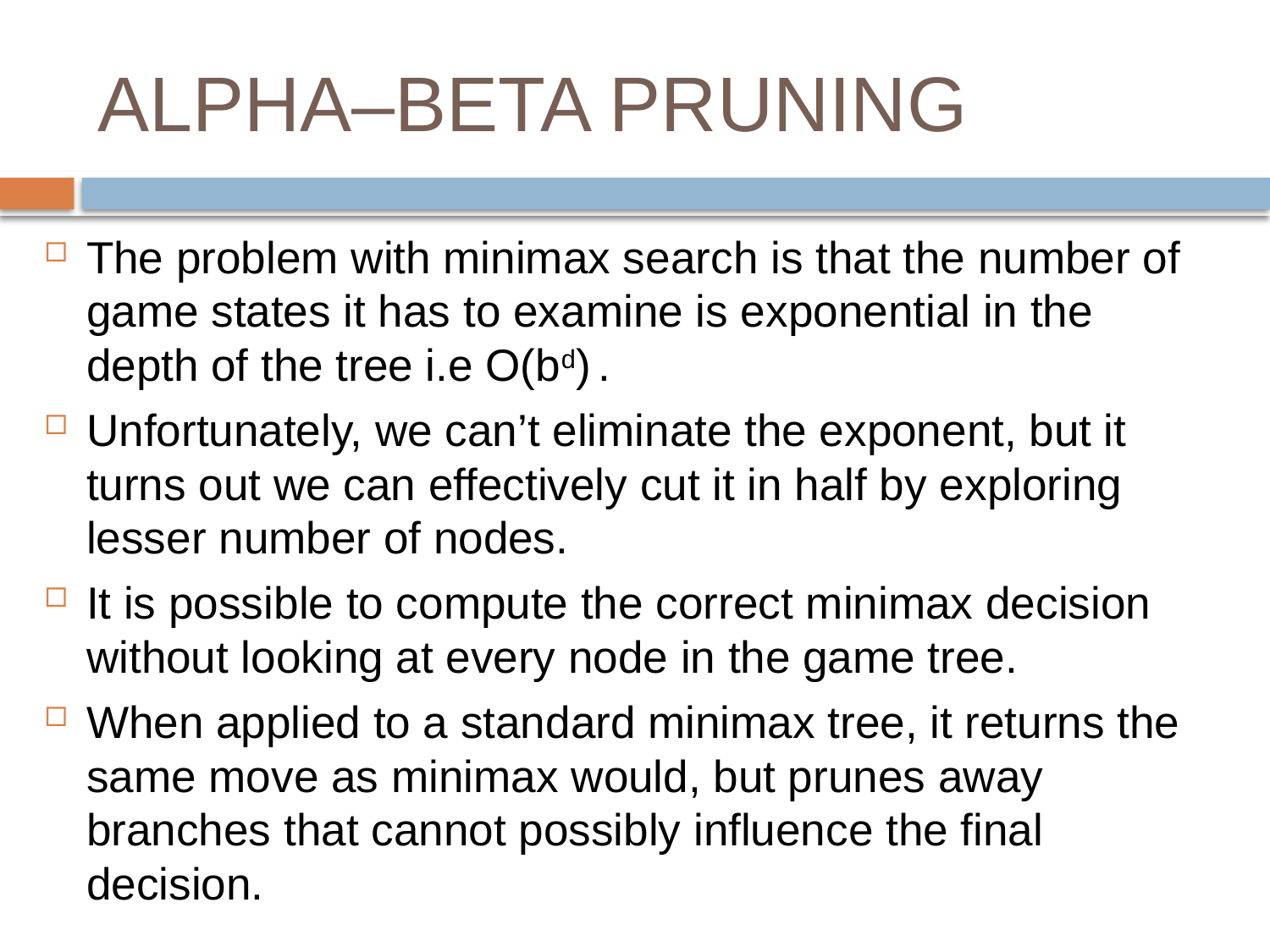

# ALPHA–BETA PRUNING
The problem with minimax search is that the number of game states it has to examine is exponential in the depth of the tree i.e O(bd) .
Unfortunately, we can’t eliminate the exponent, but it turns out we can effectively cut it in half by exploring lesser number of nodes.
It is possible to compute the correct minimax decision without looking at every node in the game tree.
When applied to a standard minimax tree, it returns the same move as minimax would, but prunes away branches that cannot possibly influence the final decision.